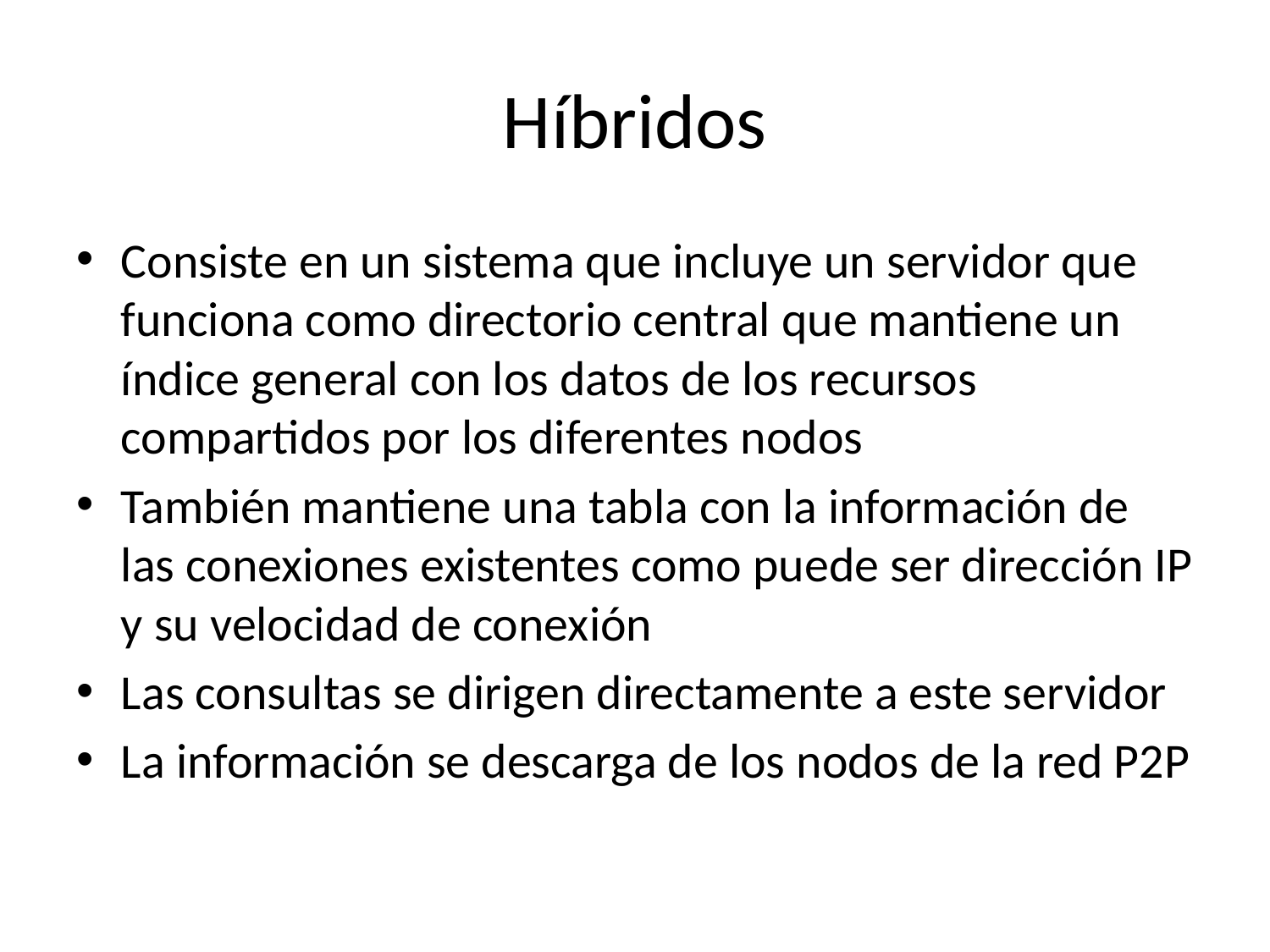

# Híbridos
Consiste en un sistema que incluye un servidor que funciona como directorio central que mantiene un índice general con los datos de los recursos compartidos por los diferentes nodos
También mantiene una tabla con la información de las conexiones existentes como puede ser dirección IP y su velocidad de conexión
Las consultas se dirigen directamente a este servidor
La información se descarga de los nodos de la red P2P